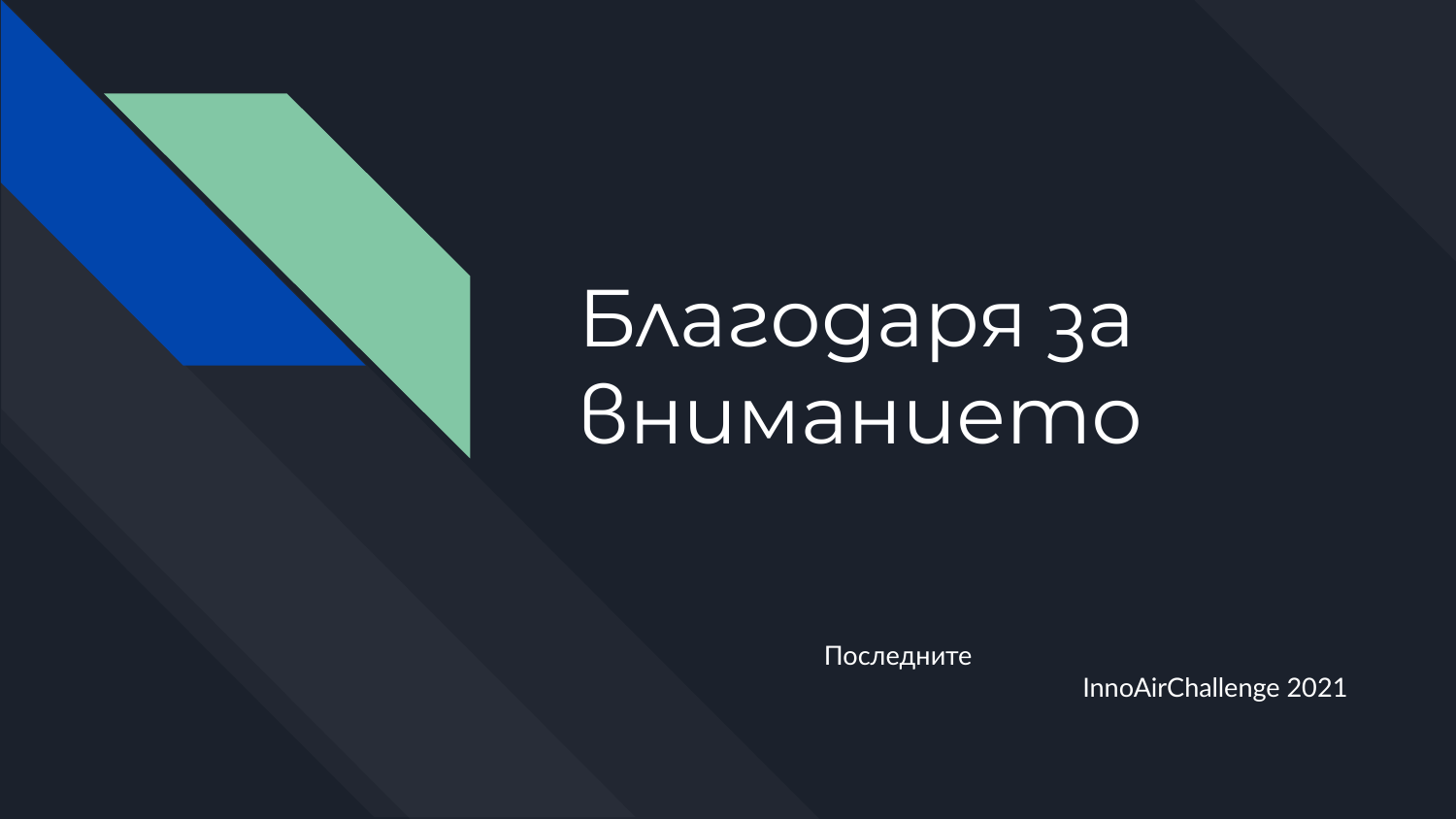

# Благодаря за вниманието
Последните
InnoAirChallenge 2021